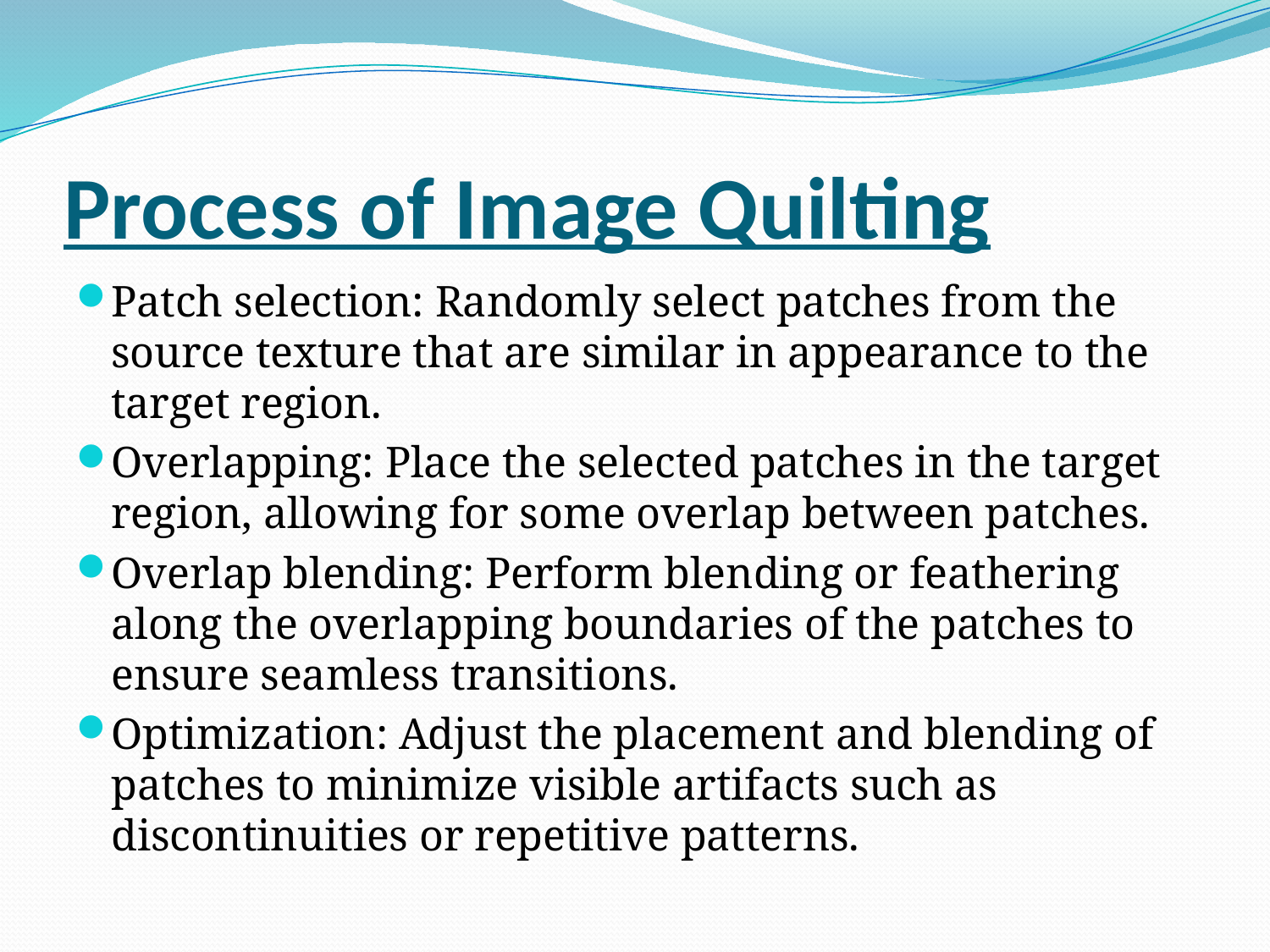

# Process of Image Quilting
Patch selection: Randomly select patches from the source texture that are similar in appearance to the target region.
Overlapping: Place the selected patches in the target region, allowing for some overlap between patches.
Overlap blending: Perform blending or feathering along the overlapping boundaries of the patches to ensure seamless transitions.
Optimization: Adjust the placement and blending of patches to minimize visible artifacts such as discontinuities or repetitive patterns.